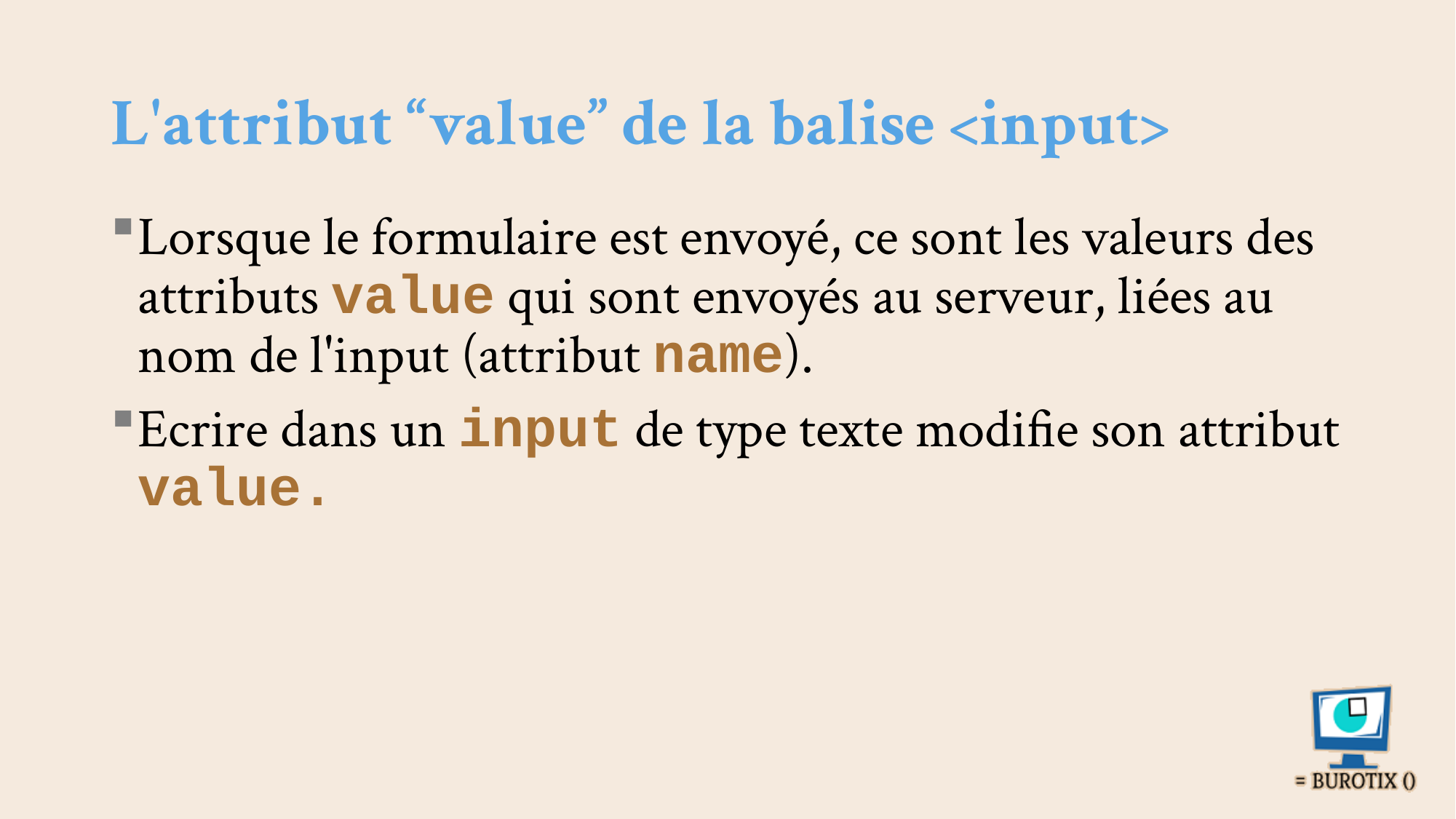

# L'attribut “value” de la balise <input>
Lorsque le formulaire est envoyé, ce sont les valeurs des attributs value qui sont envoyés au serveur, liées au nom de l'input (attribut name).
Ecrire dans un input de type texte modifie son attribut value.